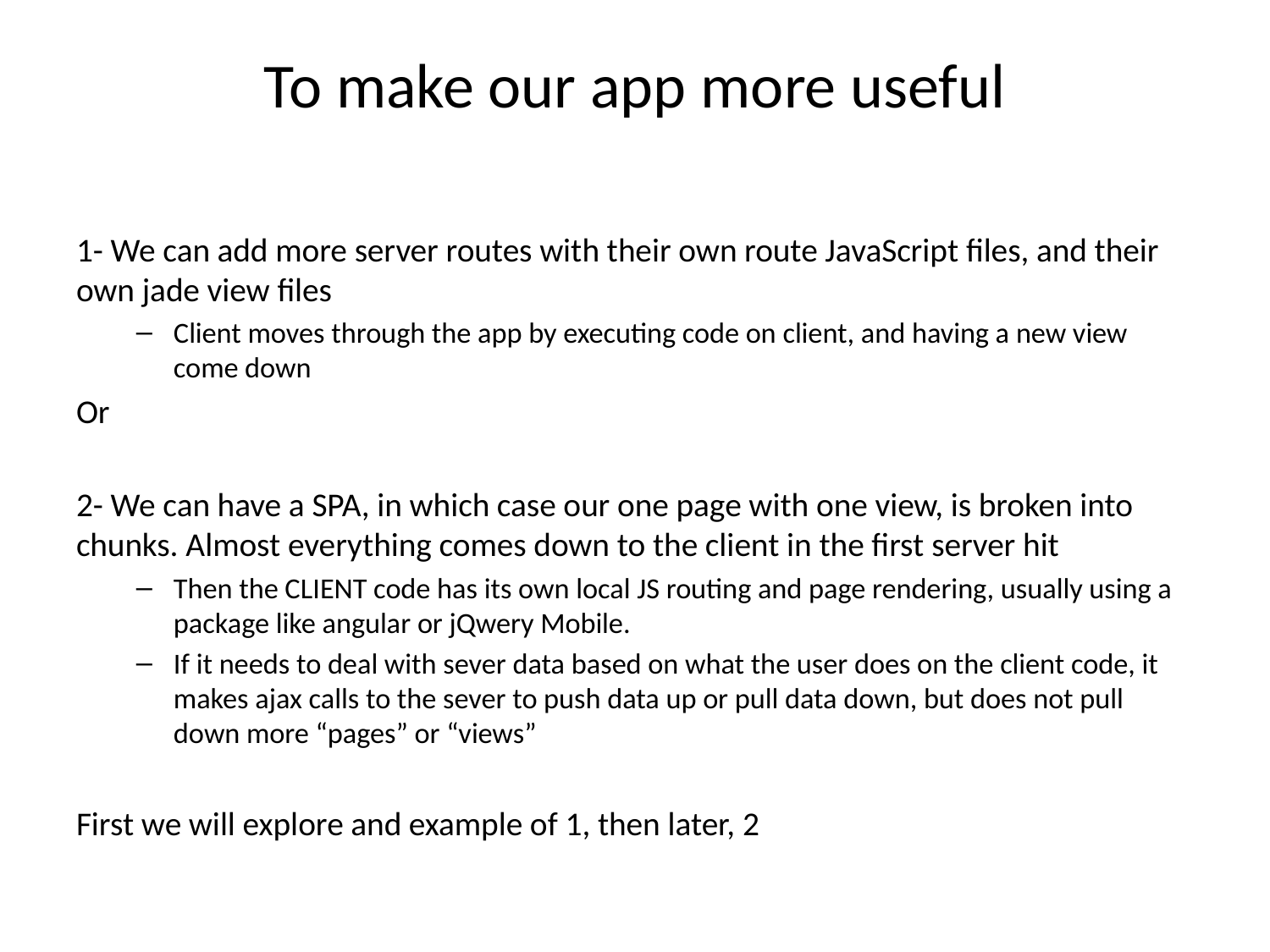

# To make our app more useful
1- We can add more server routes with their own route JavaScript files, and their own jade view files
Client moves through the app by executing code on client, and having a new view come down
Or

2- We can have a SPA, in which case our one page with one view, is broken into chunks. Almost everything comes down to the client in the first server hit
Then the CLIENT code has its own local JS routing and page rendering, usually using a package like angular or jQwery Mobile.
If it needs to deal with sever data based on what the user does on the client code, it makes ajax calls to the sever to push data up or pull data down, but does not pull down more “pages” or “views”

First we will explore and example of 1, then later, 2